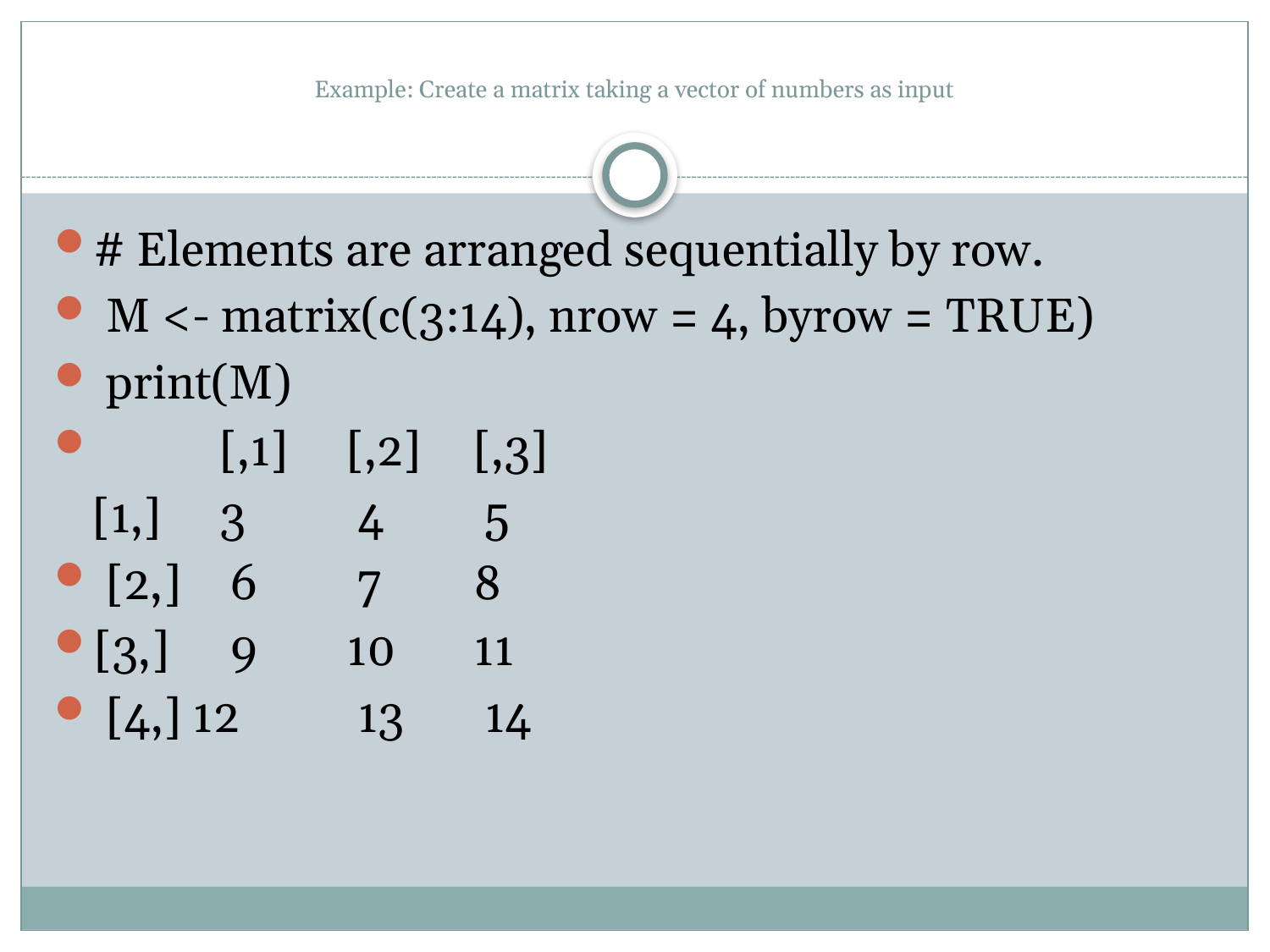

# Example: Create a matrix taking a vector of numbers as input
# Elements are arranged sequentially by row.
 M <- matrix(c(3:14), nrow = 4, byrow = TRUE)
 print(M)
      	[,1] 	[,2] 	[,3]
	[1,] 	3	 4	 5
 [2,]	 6	 7 	8
[3,]	 9 	10 	11
 [4,] 12	 13	 14